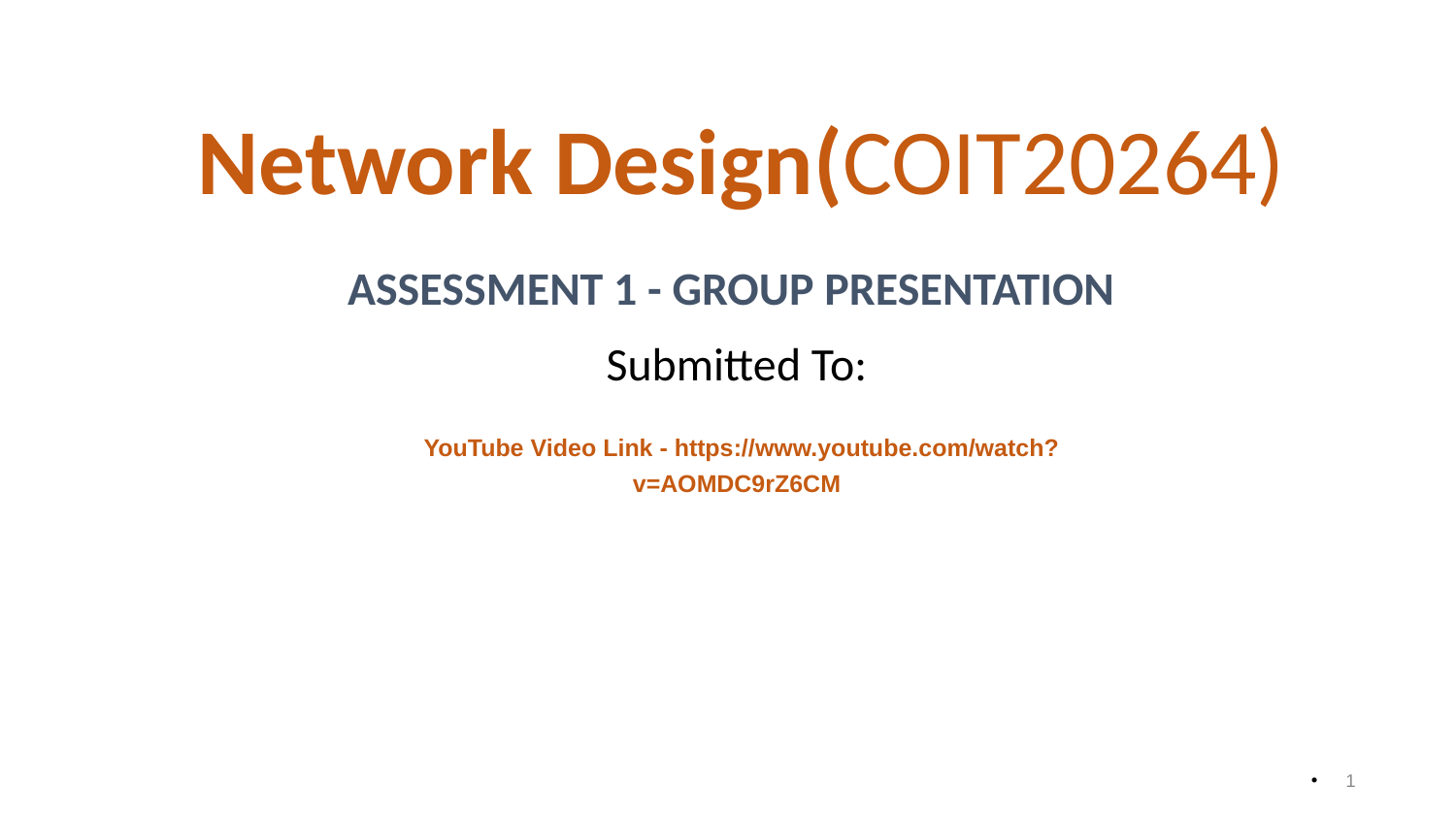

Network Design(COIT20264)
ASSESSMENT 1 - GROUP PRESENTATION
Submitted To:
 YouTube Video Link - https://www.youtube.com/watch?v=AOMDC9rZ6CM

1